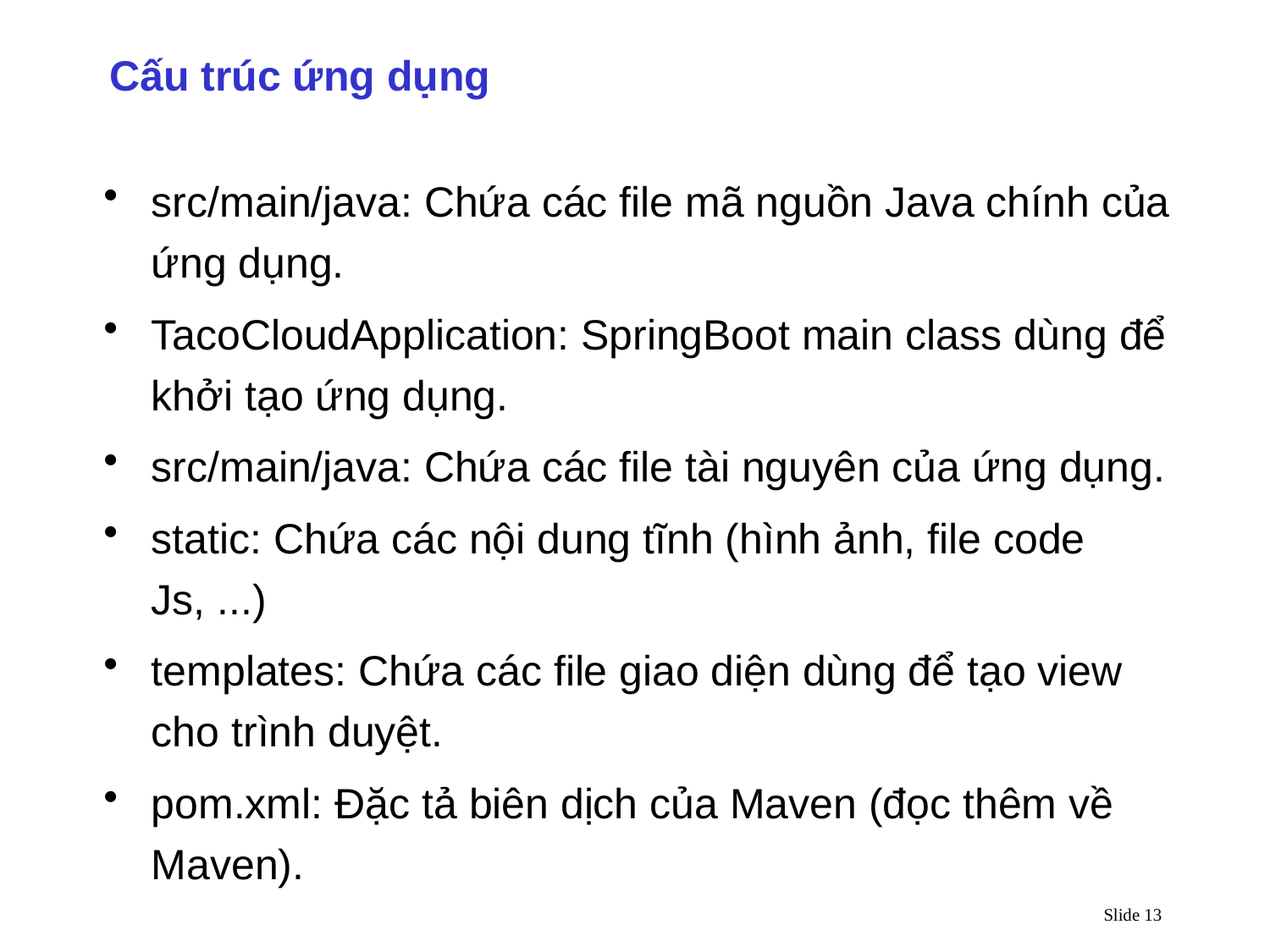

Cấu trúc ứng dụng
src/main/java: Chứa các file mã nguồn Java chính của ứng dụng.
TacoCloudApplication: SpringBoot main class dùng để khởi tạo ứng dụng.
src/main/java: Chứa các file tài nguyên của ứng dụng.
static: Chứa các nội dung tĩnh (hình ảnh, file code Js, ...)
templates: Chứa các file giao diện dùng để tạo view cho trình duyệt.
pom.xml: Đặc tả biên dịch của Maven (đọc thêm về Maven).

Slide 13